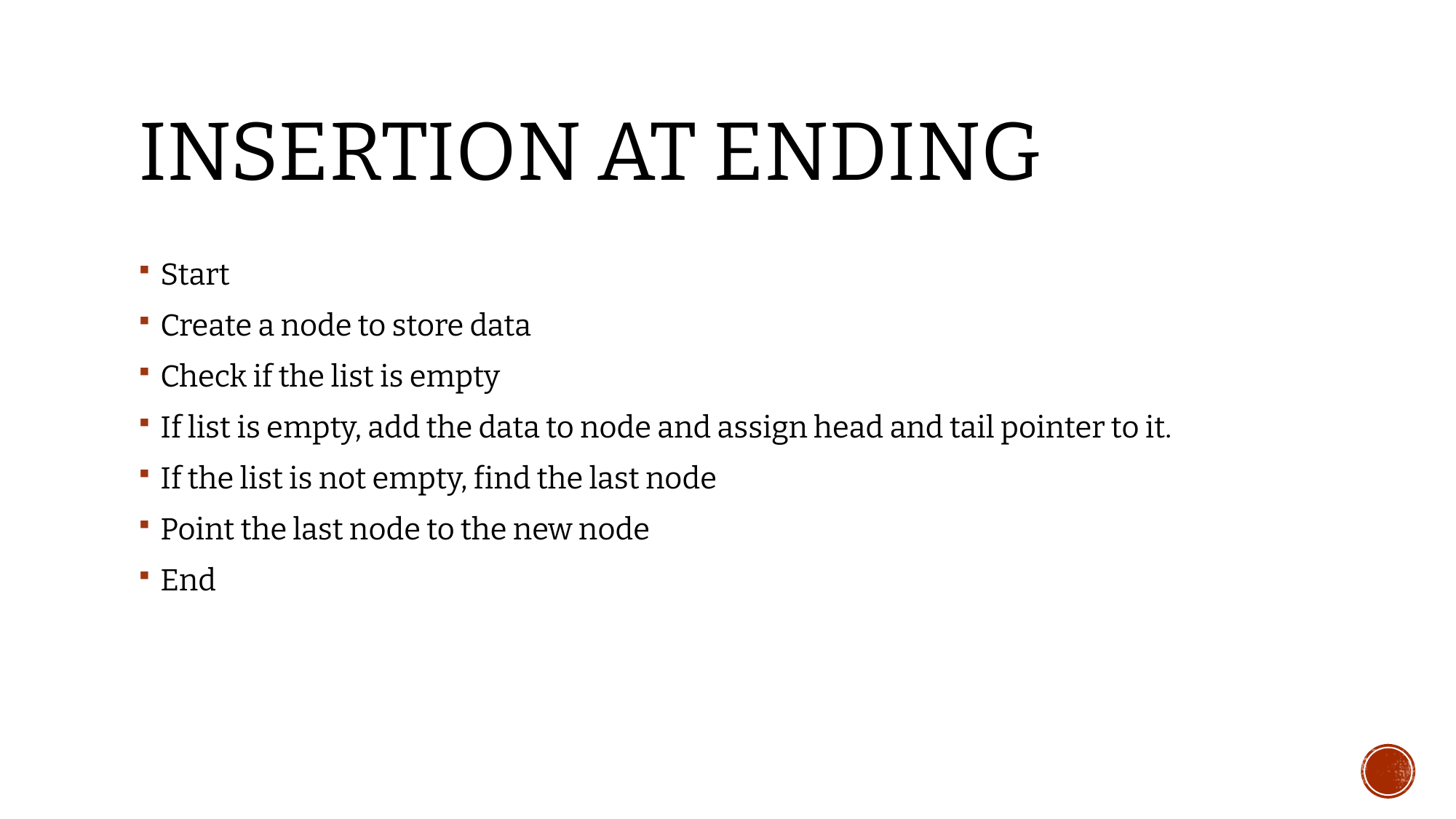

# Insertion at ending
Start
Create a node to store data
Check if the list is empty
If list is empty, add the data to node and assign head and tail pointer to it.
If the list is not empty, find the last node
Point the last node to the new node
End